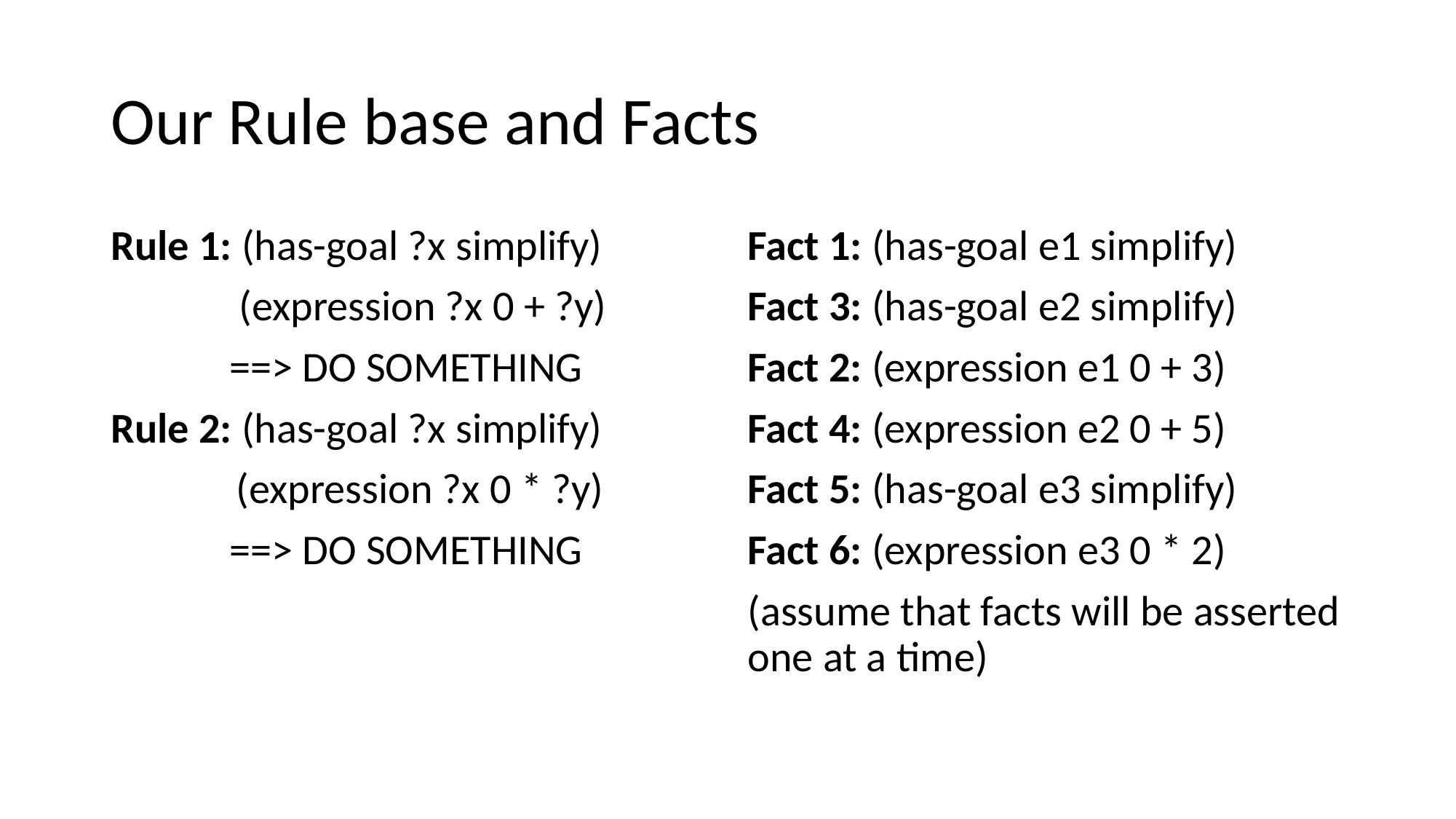

# Our Rule base and Facts
Rule 1: (has-goal ?x simplify)
	  (expression ?x 0 + ?y)
	 ==> DO SOMETHING
Rule 2: (has-goal ?x simplify)
             (expression ?x 0 * ?y)
	 ==> DO SOMETHING
Fact 1: (has-goal e1 simplify)
Fact 3: (has-goal e2 simplify)
Fact 2: (expression e1 0 + 3)
Fact 4: (expression e2 0 + 5)
Fact 5: (has-goal e3 simplify)
Fact 6: (expression e3 0 * 2)
(assume that facts will be asserted one at a time)